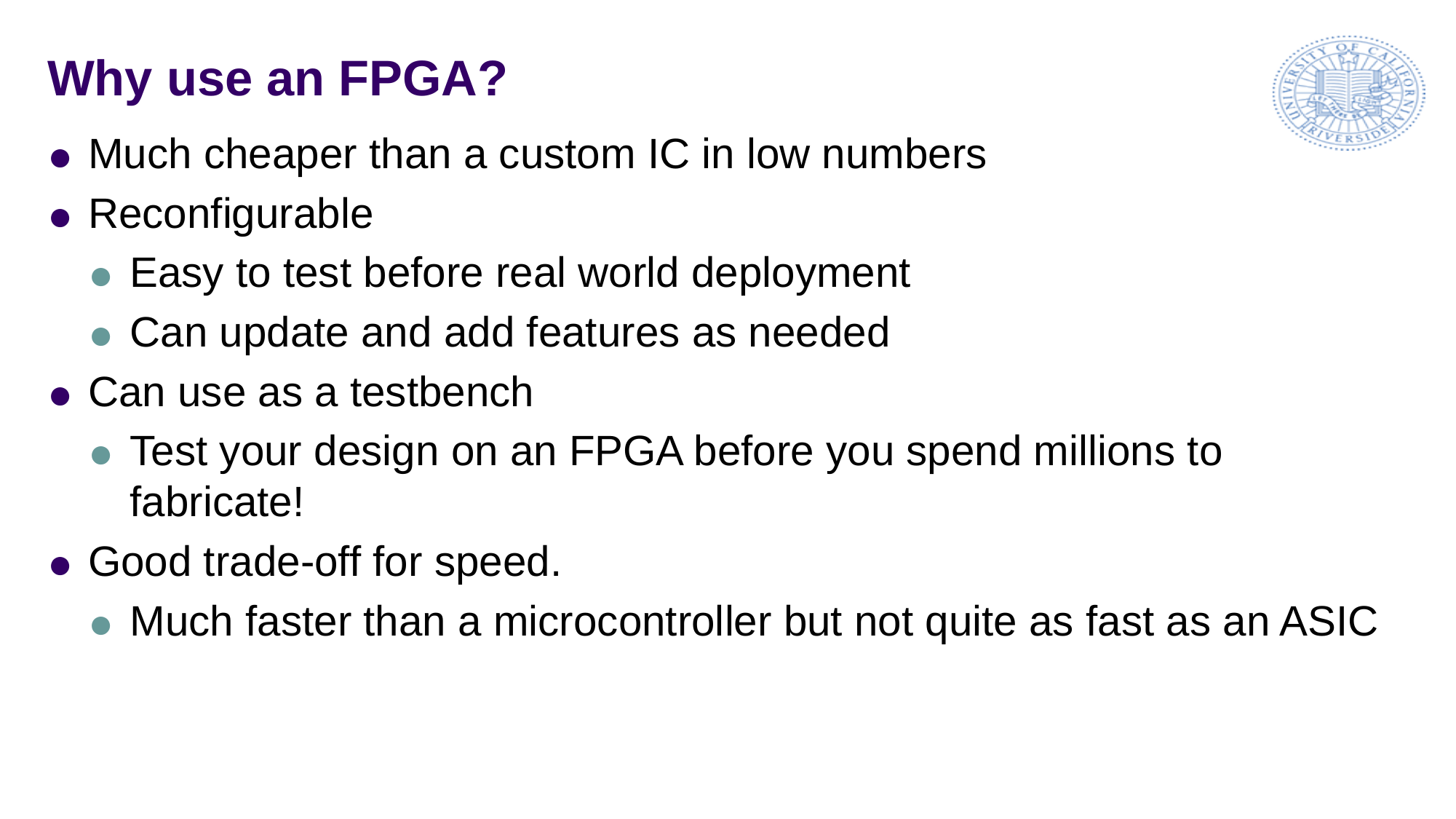

# Why use an FPGA?
Much cheaper than a custom IC in low numbers
Reconfigurable
Easy to test before real world deployment
Can update and add features as needed
Can use as a testbench
Test your design on an FPGA before you spend millions to fabricate!
Good trade-off for speed.
Much faster than a microcontroller but not quite as fast as an ASIC